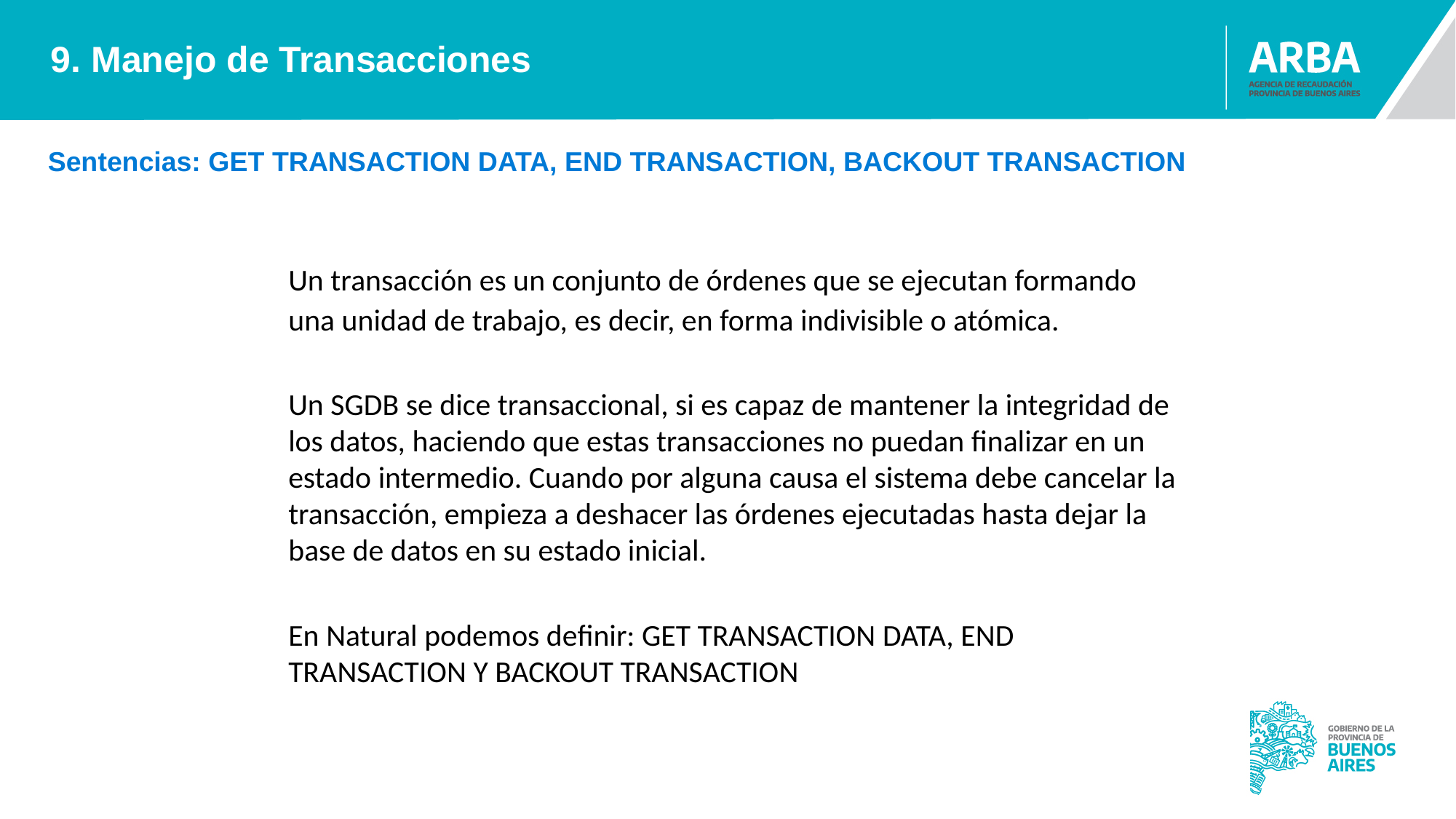

9. Manejo de Transacciones
Sentencias: GET TRANSACTION DATA, END TRANSACTION, BACKOUT TRANSACTION
	Un transacción es un conjunto de órdenes que se ejecutan formando una unidad de trabajo, es decir, en forma indivisible o atómica.

	Un SGDB se dice transaccional, si es capaz de mantener la integridad de los datos, haciendo que estas transacciones no puedan finalizar en un estado intermedio. Cuando por alguna causa el sistema debe cancelar la transacción, empieza a deshacer las órdenes ejecutadas hasta dejar la base de datos en su estado inicial.

	En Natural podemos definir: GET TRANSACTION DATA, END TRANSACTION Y BACKOUT TRANSACTION